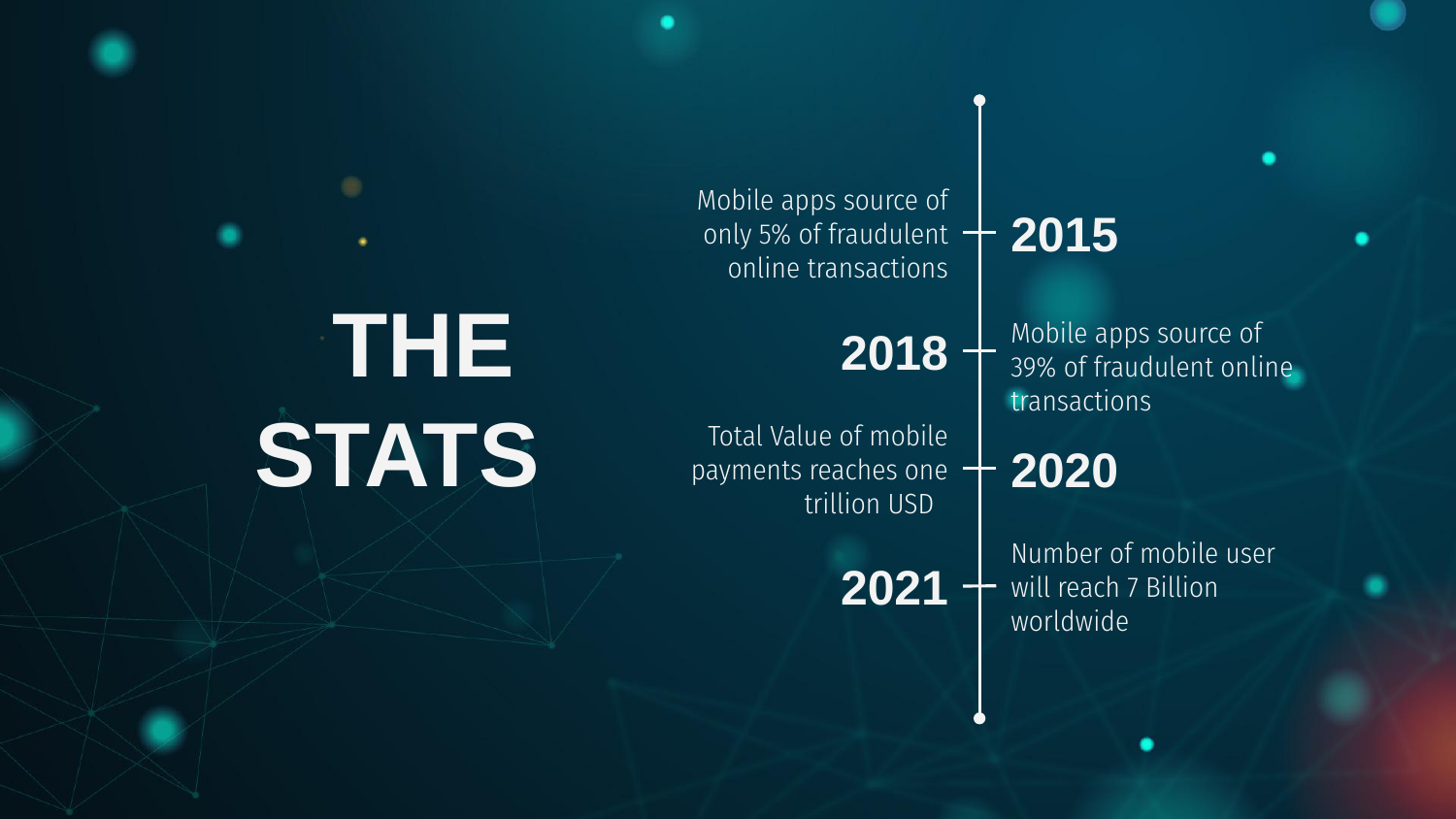

Mobile apps source of only 5% of fraudulent online transactions
2015
# THE STATS
2018
Mobile apps source of 39% of fraudulent online transactions
Total Value of mobile payments reaches one trillion USD
2020
Number of mobile user will reach 7 Billion worldwide
2021